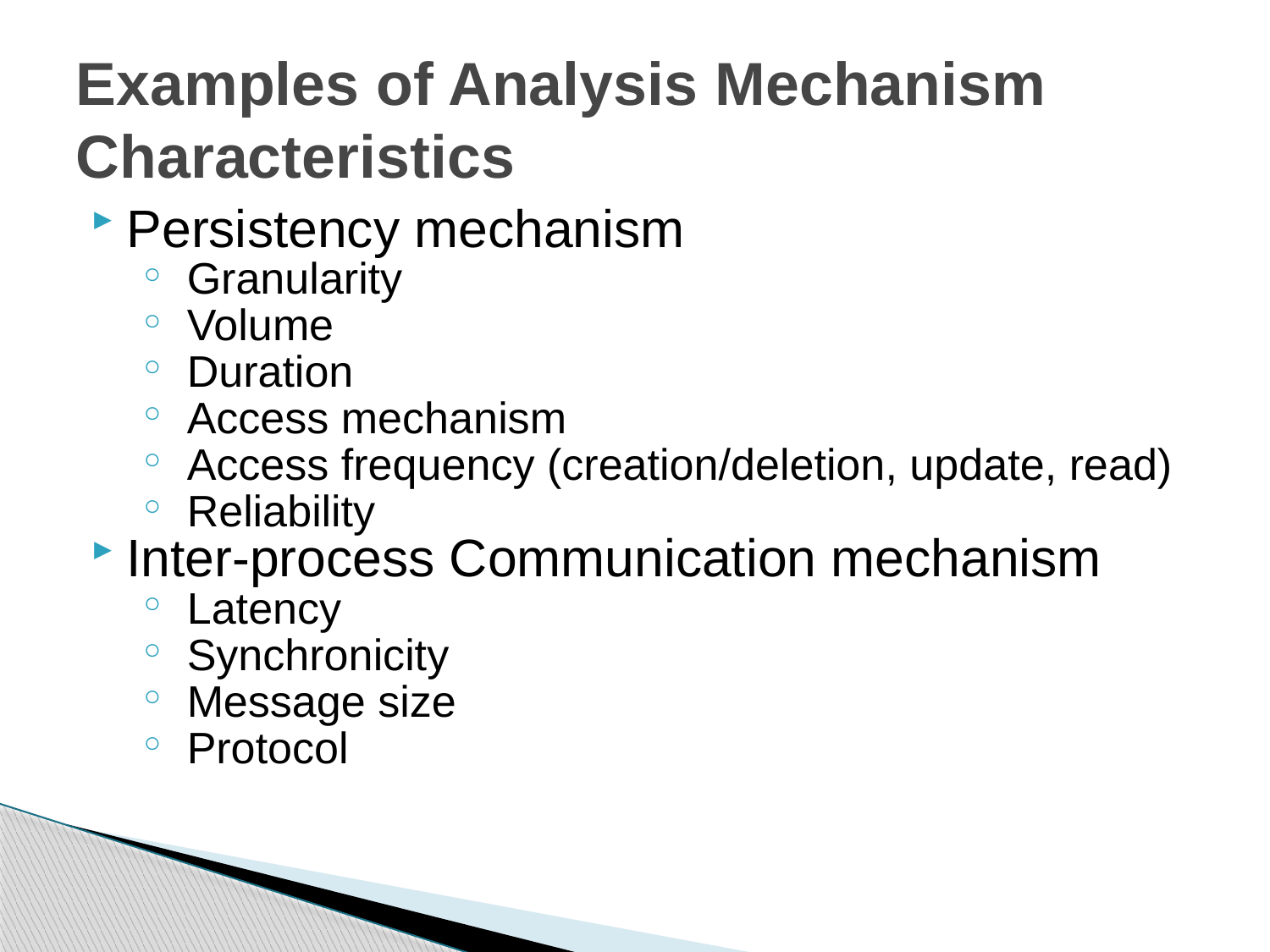

# Examples of Analysis Mechanism Characteristics
Persistency mechanism
Granularity
Volume
Duration
Access mechanism
Access frequency (creation/deletion, update, read)
Reliability
Inter-process Communication mechanism
Latency
Synchronicity
Message size
Protocol